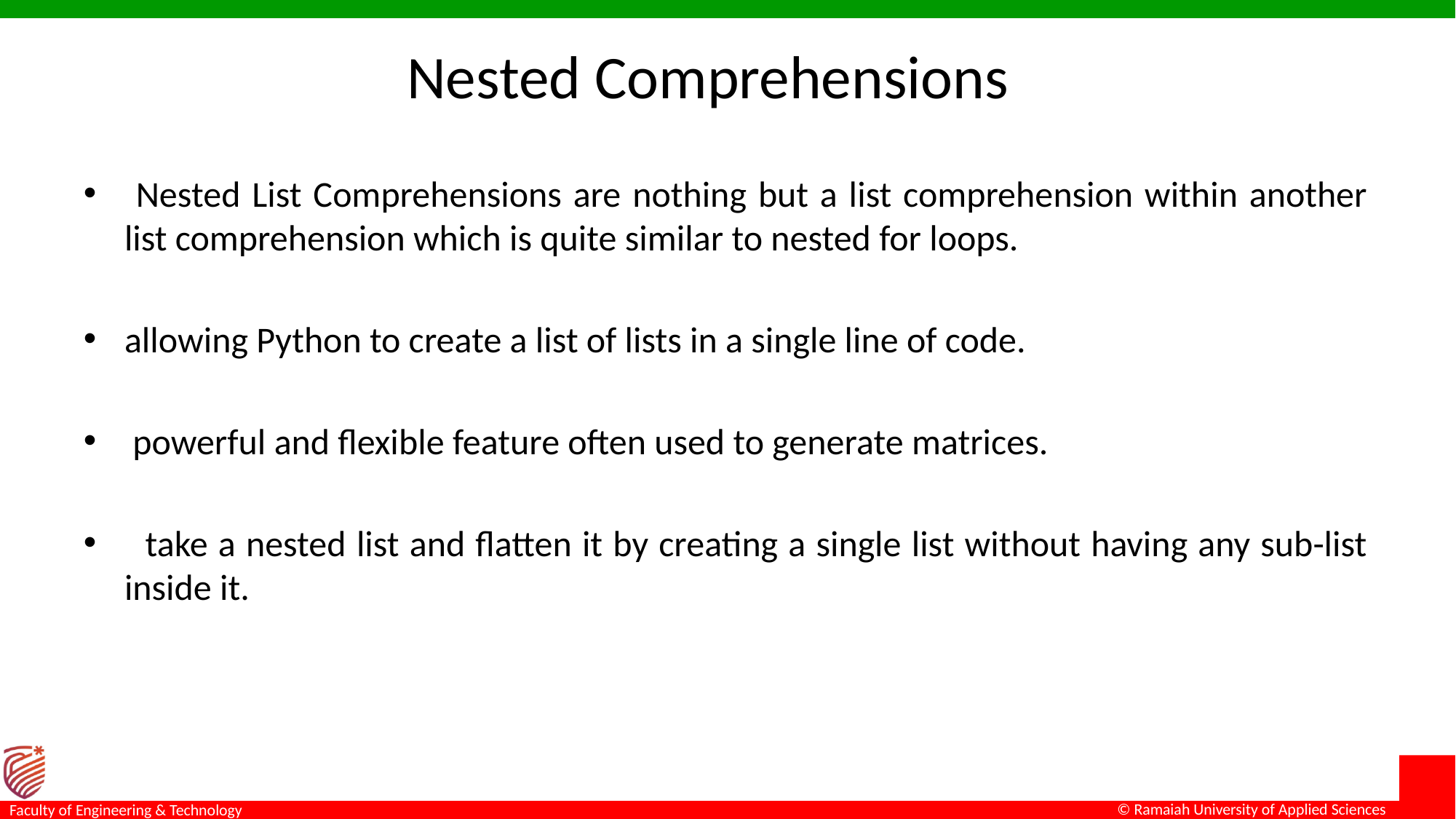

# Nested Comprehensions

 Nested List Comprehensions are nothing but a list comprehension within another list comprehension which is quite similar to nested for loops.

allowing Python to create a list of lists in a single line of code.

 powerful and flexible feature often used to generate matrices.

  take a nested list and flatten it by creating a single list without having any sub-list inside it.